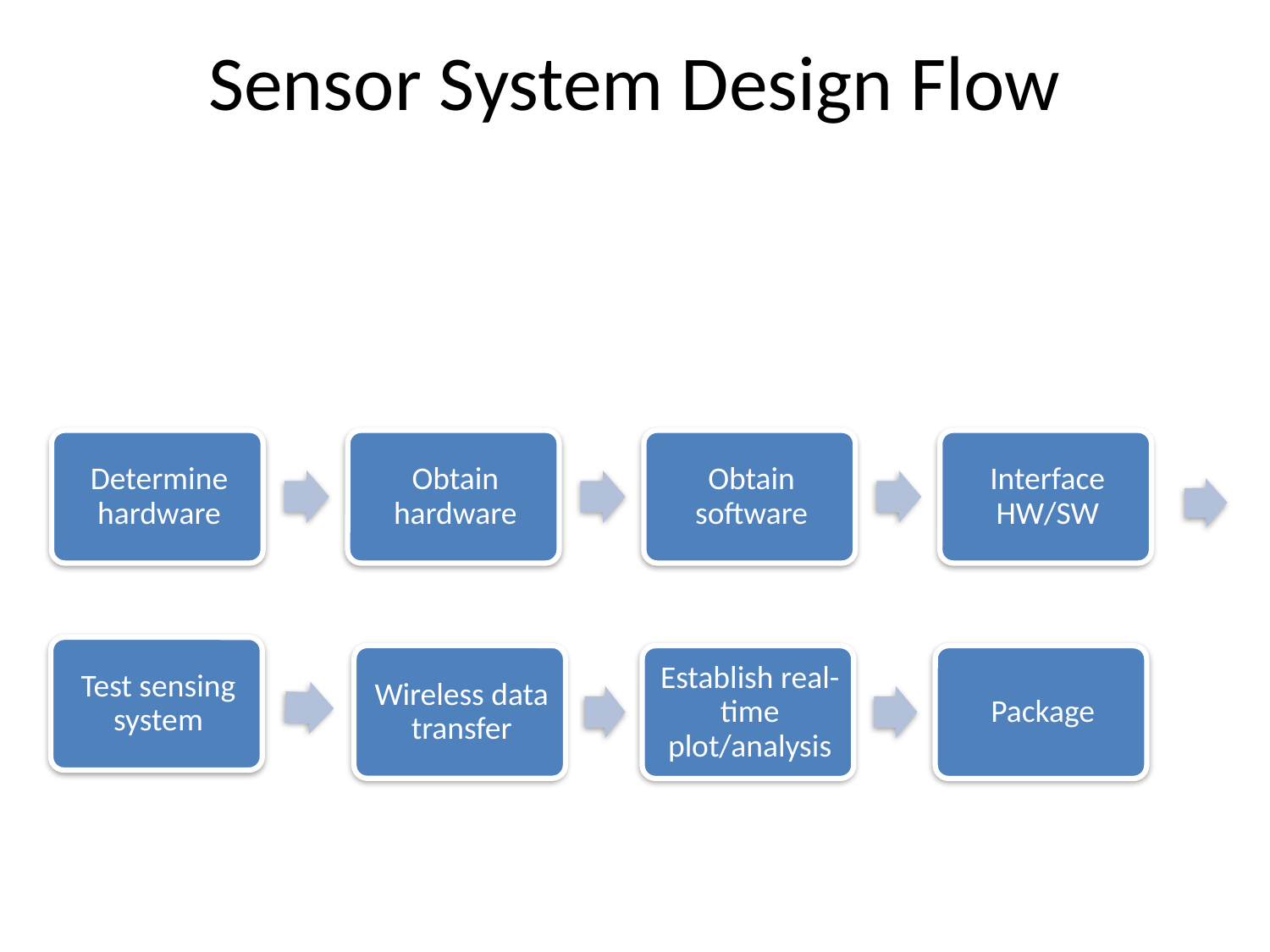

# Sensor System Design Flow
Determine hardware

Obtain hardware

Obtain software

Interface HW/SW

Test sensing system

Wireless data transfer

Establish real-time plot/analysis

Package